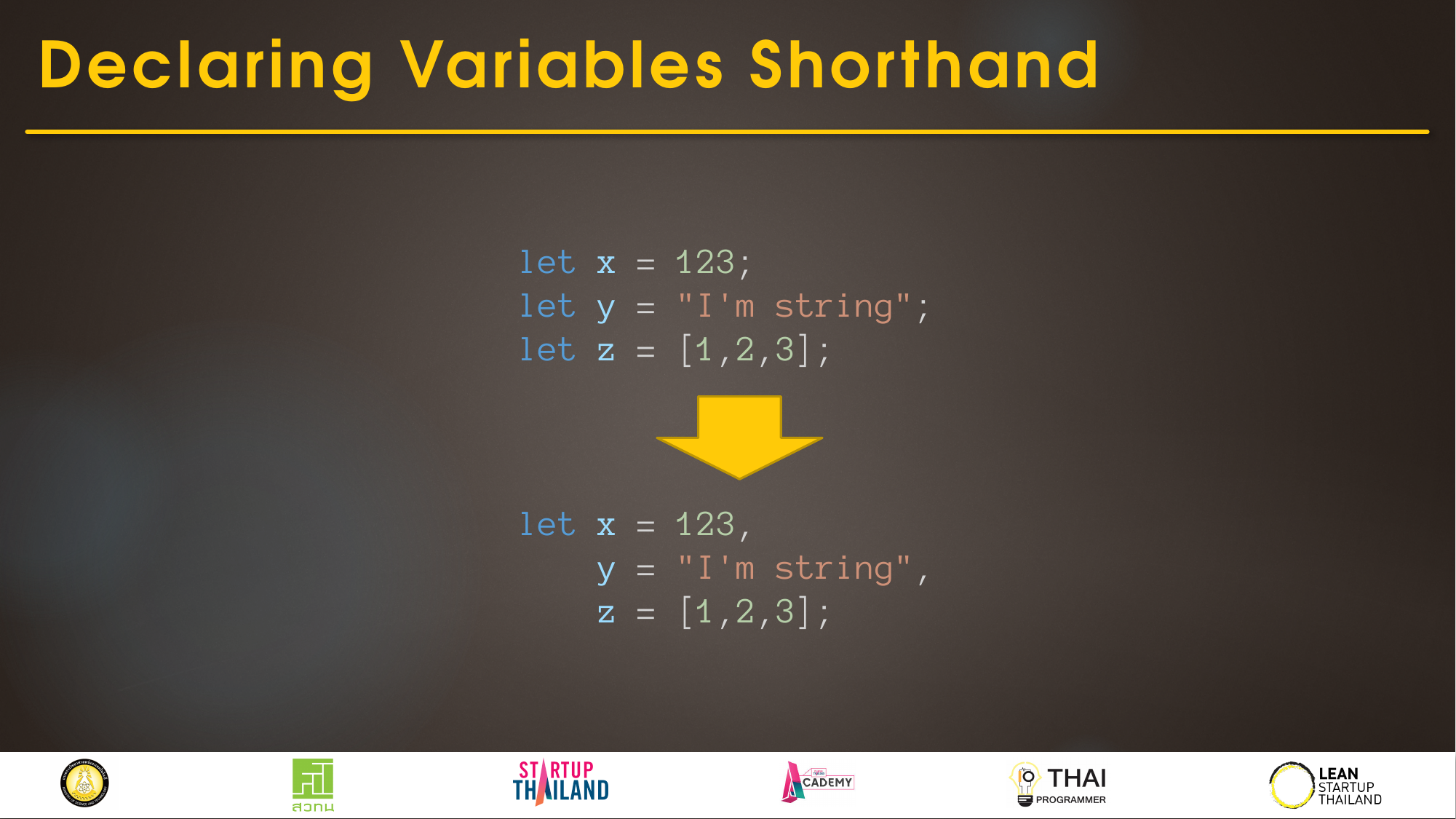

# Declaring Variables Shorthand

let x = 123;
let y = "I'm string";
let z = [1,2,3];
let x = 123,
    y = "I'm string",
    z = [1,2,3];